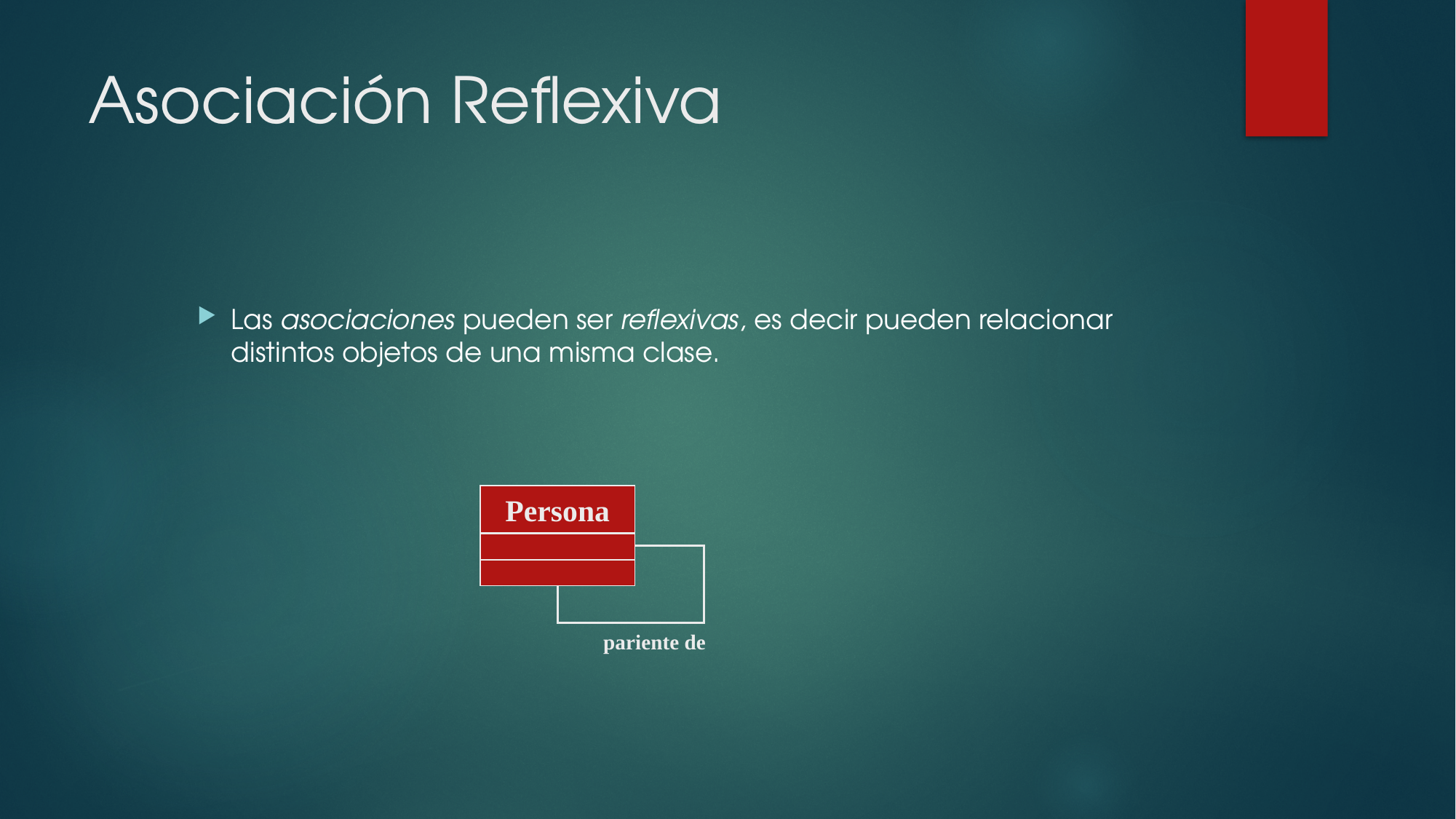

# Asociación Reflexiva

Las asociaciones pueden ser reflexivas, es decir pueden relacionar distintos objetos de una misma clase.

Persona

pariente de